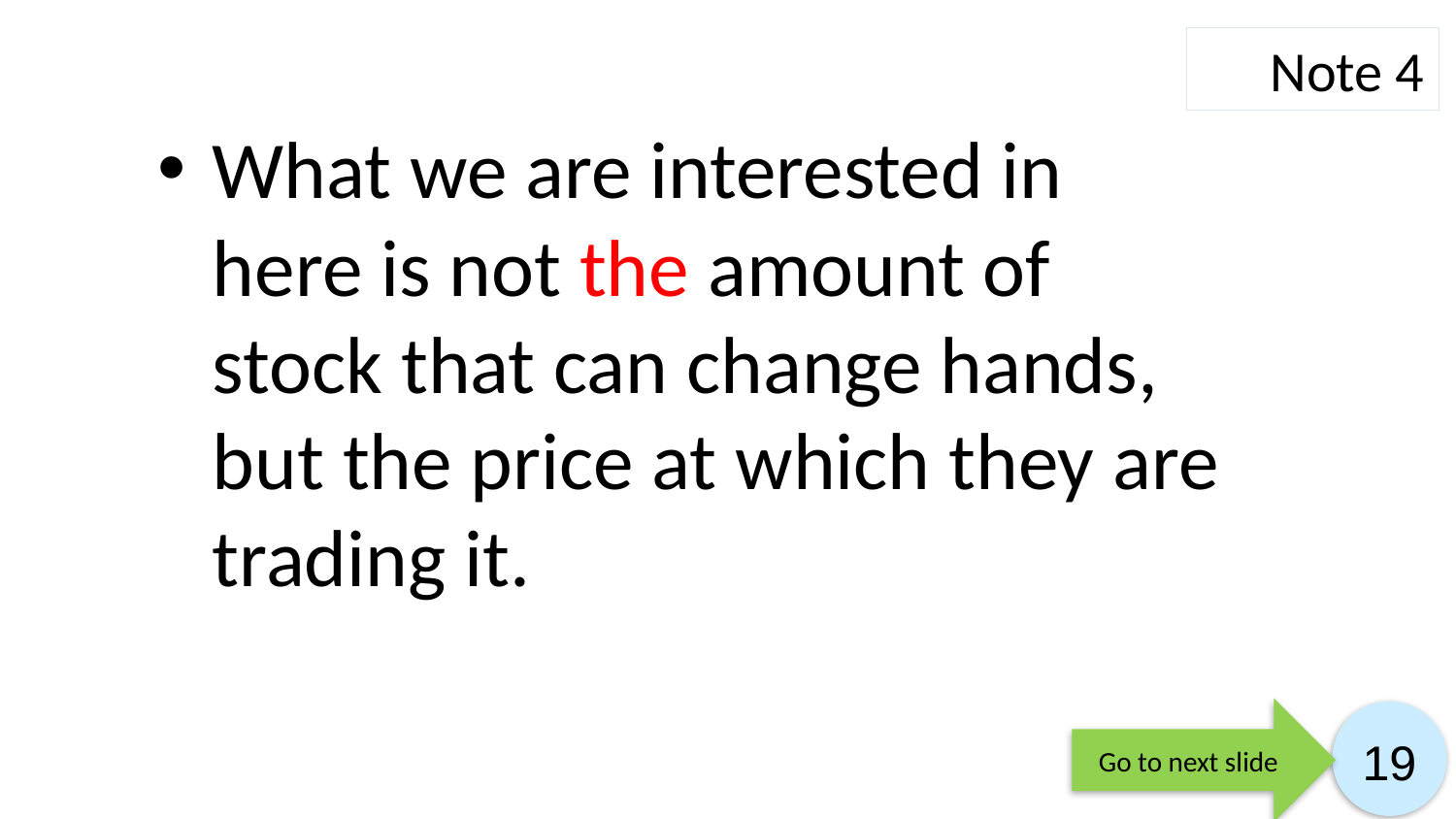

Note 4
What we are interested in here is not the amount of stock that can change hands, but the price at which they are trading it.
Go to next slide
19
19